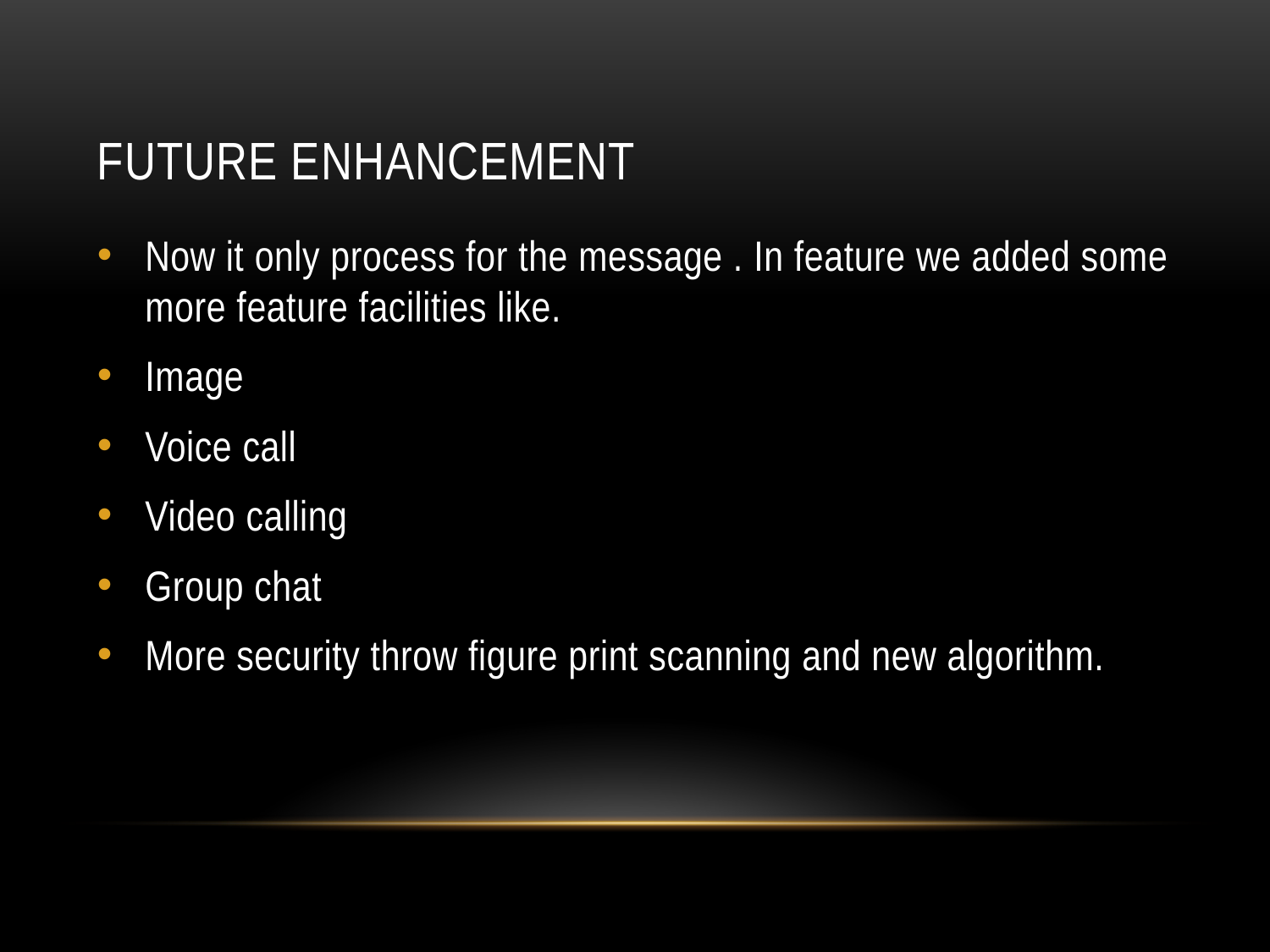

# Future enhancement
Now it only process for the message . In feature we added some more feature facilities like.
Image
Voice call
Video calling
Group chat
More security throw figure print scanning and new algorithm.